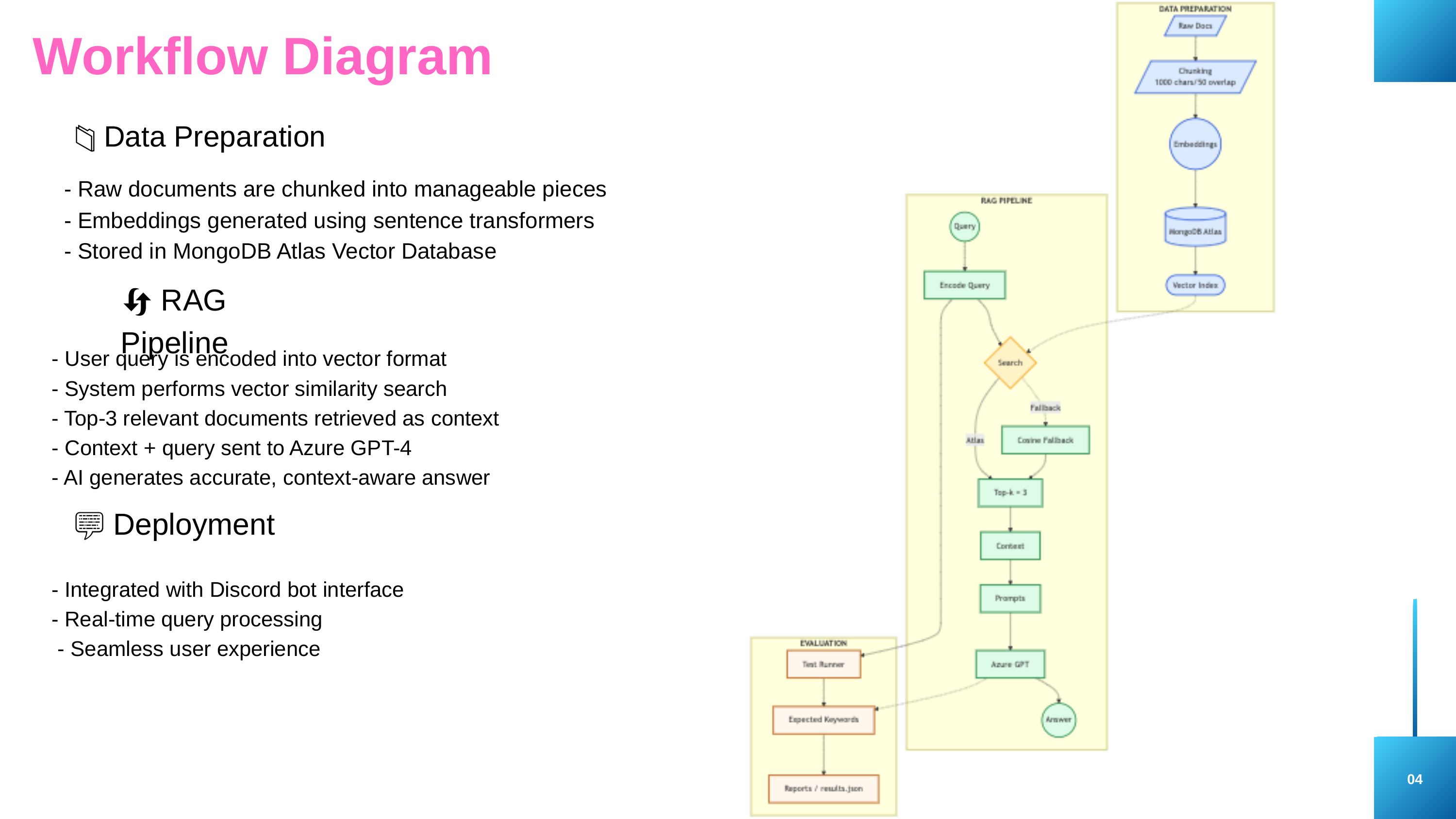

Workflow Diagram
📁 Data Preparation
- Raw documents are chunked into manageable pieces
- Embeddings generated using sentence transformers
- Stored in MongoDB Atlas Vector Database
🔄 RAG Pipeline
01
- User query is encoded into vector format
- System performs vector similarity search
- Top-3 relevant documents retrieved as context
- Context + query sent to Azure GPT-4
- AI generates accurate, context-aware answer
02
💬 Deployment
- Integrated with Discord bot interface
- Real-time query processing
 - Seamless user experience

03

04